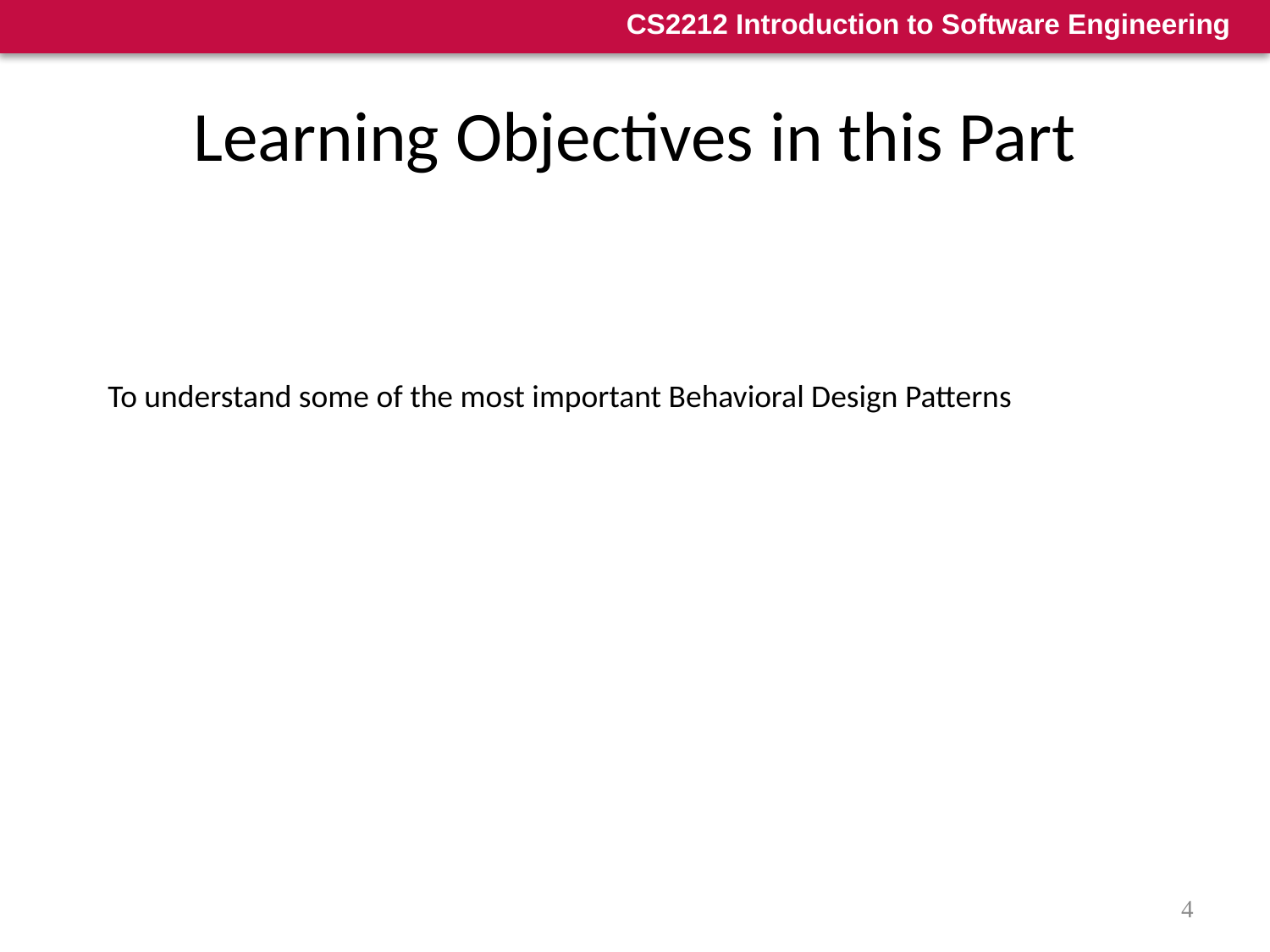

# Learning Objectives in this Part

To understand some of the most important Behavioral Design Patterns

4